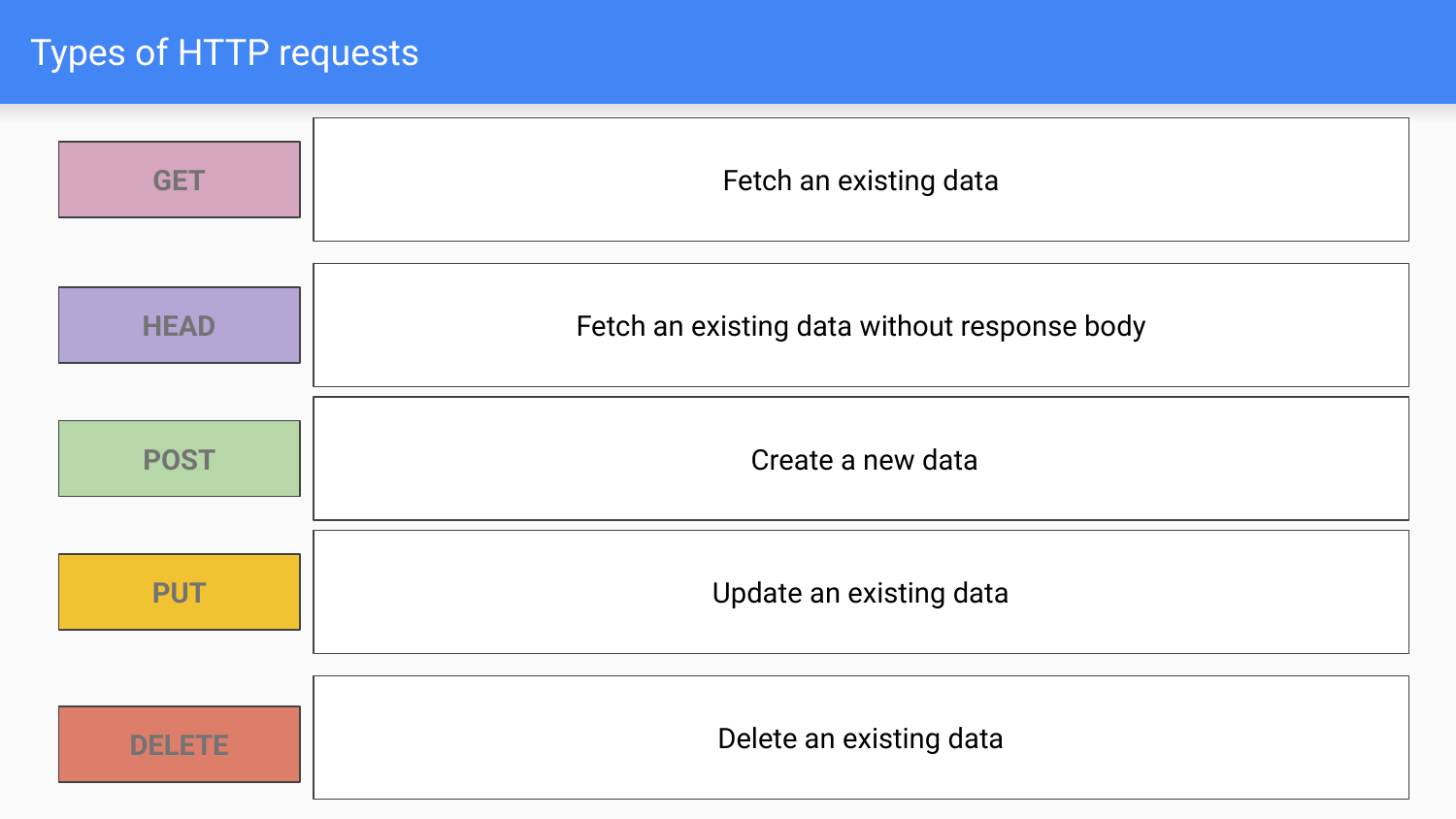

# Types of HTTP requests
Fetch an existing data
GET
Fetch an existing data without response body
HEAD
 Create a new data
POST
Update an existing data
PUT
Delete an existing data
DELETE